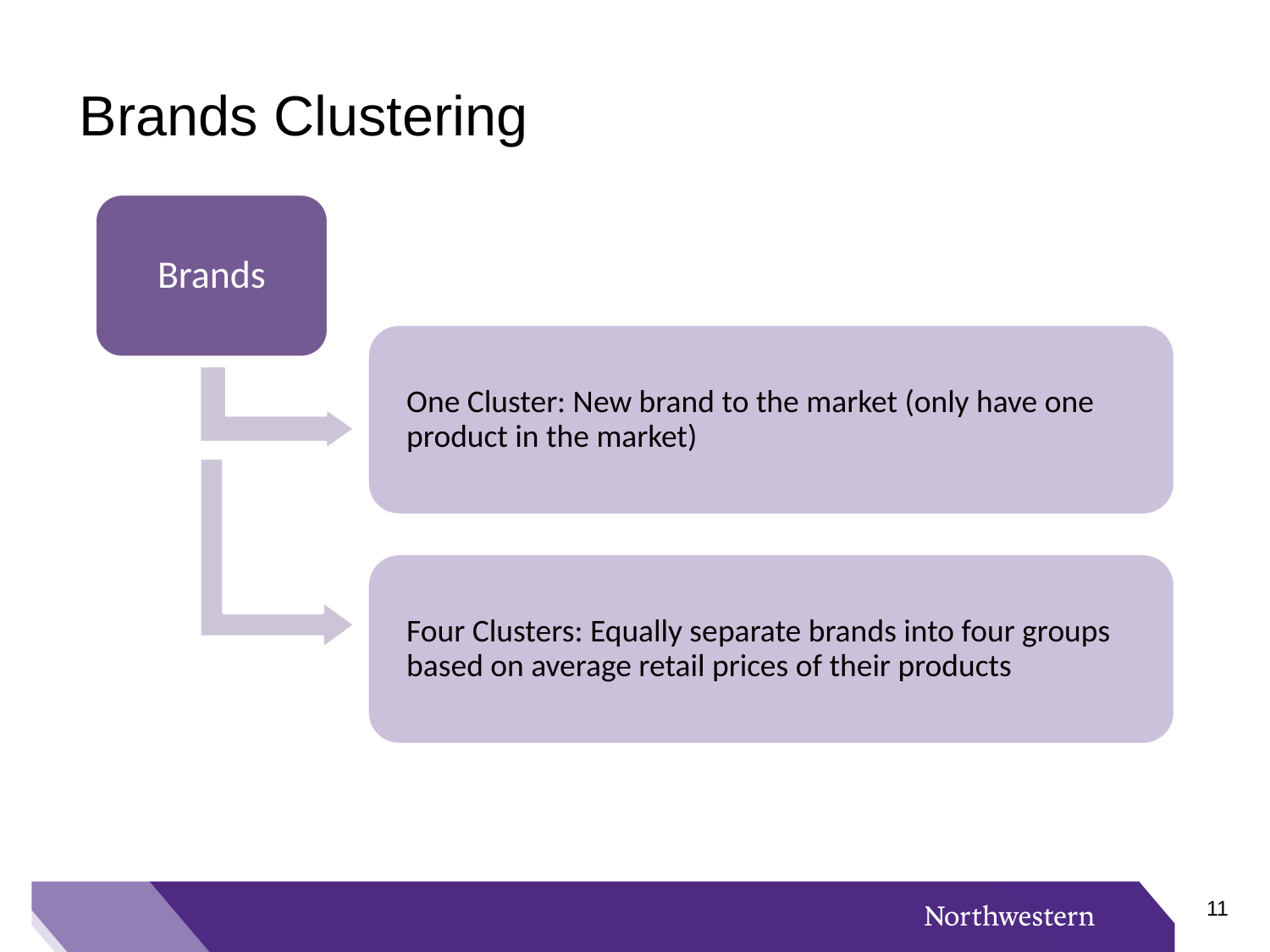

Brands Clustering

Brands

One Cluster: New brand to the market (only have one product in the market)

Four Clusters: Equally separate brands into four groups based on average retail prices of their products
11